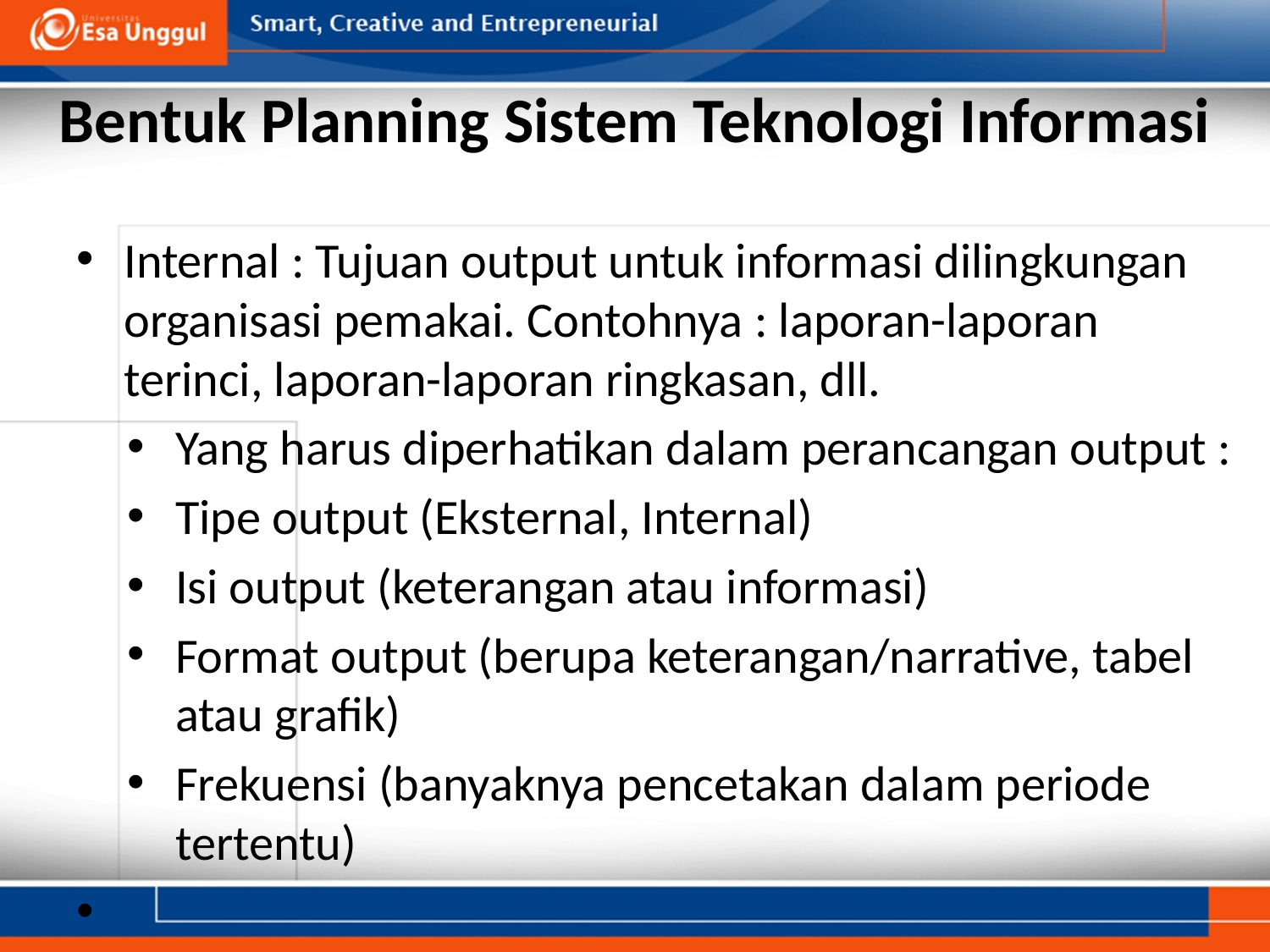

# Bentuk Planning Sistem Teknologi Informasi
Internal : Tujuan output untuk informasi dilingkungan organisasi pemakai. Contohnya : laporan-laporan terinci, laporan-laporan ringkasan, dll.
Yang harus diperhatikan dalam perancangan output :
Tipe output (Eksternal, Internal)
Isi output (keterangan atau informasi)
Format output (berupa keterangan/narrative, tabel atau grafik)
Frekuensi (banyaknya pencetakan dalam periode tertentu)